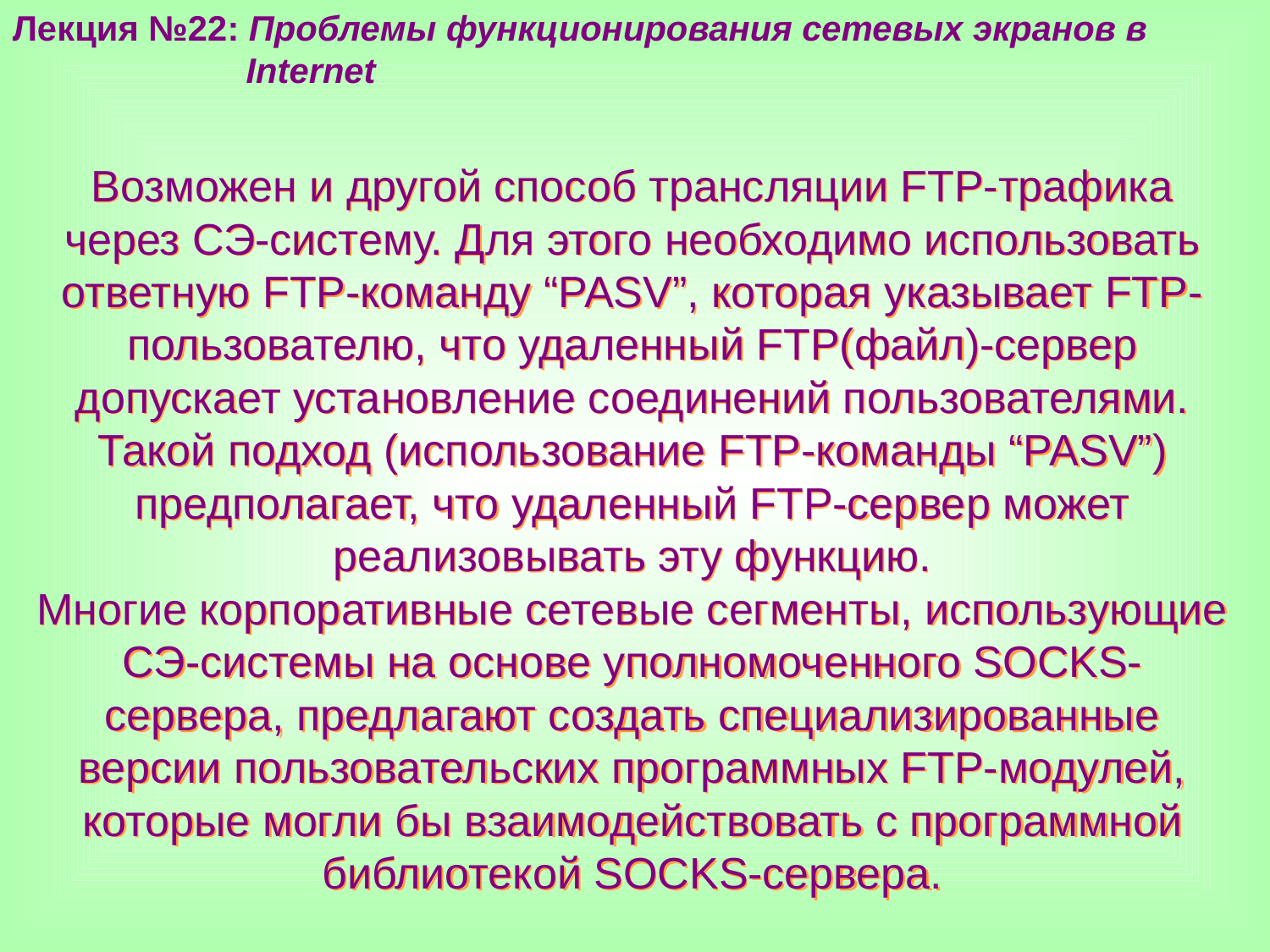

Лекция №22: Проблемы функционирования сетевых экранов в
                        Internet
Возможен и другой способ трансляции FTP-трафика через СЭ-систему. Для этого необходимо использовать ответную FTP-команду “PASV”, которая указывает FTP-пользователю, что удаленный FTP(файл)-сервер допускает установление соединений пользователями. Такой подход (использование FTP-команды “PASV”) предполагает, что удаленный FTP-сервер может реализовывать эту функцию.
Многие корпоративные сетевые сегменты, использующие СЭ-системы на основе уполномоченного SOCKS-сервера, предлагают создать специализированные версии пользовательских программных FTP-модулей, которые могли бы взаимодействовать с программной библиотекой SOCKS-сервера.